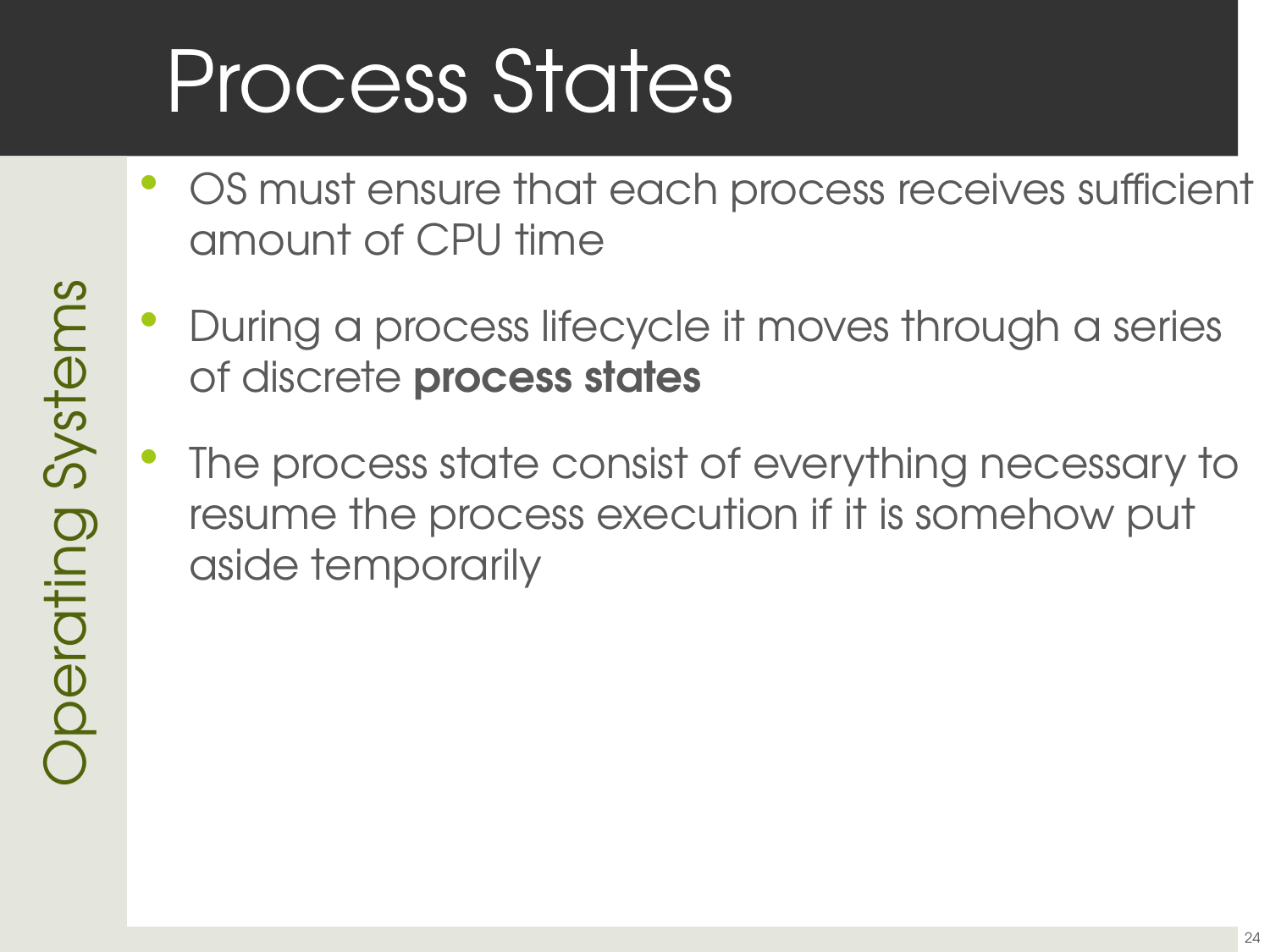

# Process States
OS must ensure that each process receives sufficient amount of CPU time
During a process lifecycle it moves through a series of discrete process states
The process state consist of everything necessary to resume the process execution if it is somehow put aside temporarily
Operating Systems
24